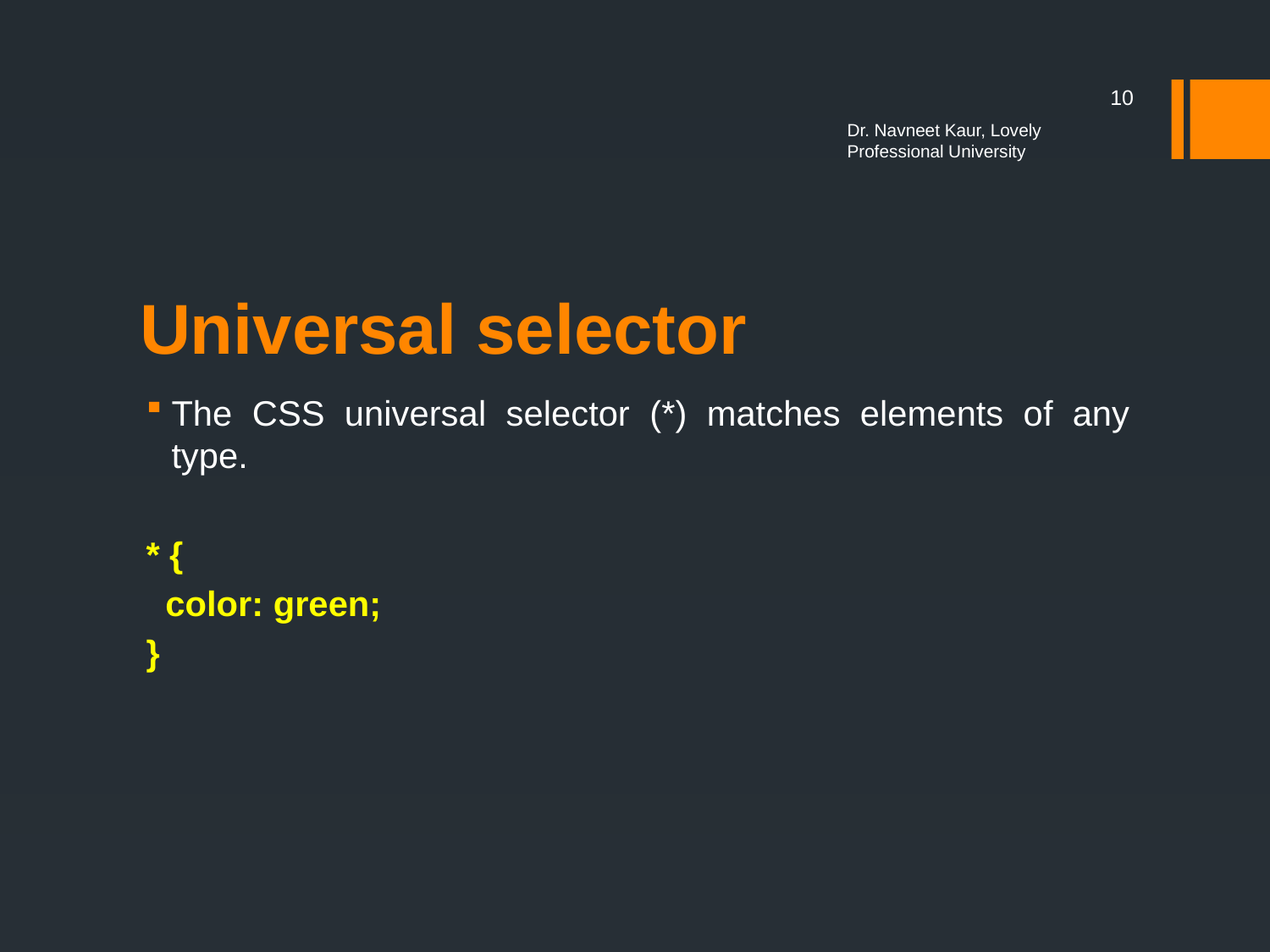

10
Dr. Navneet Kaur, Lovely Professional University
# Universal selector
The CSS universal selector (*) matches elements of any type.

* {
  color: green;
}